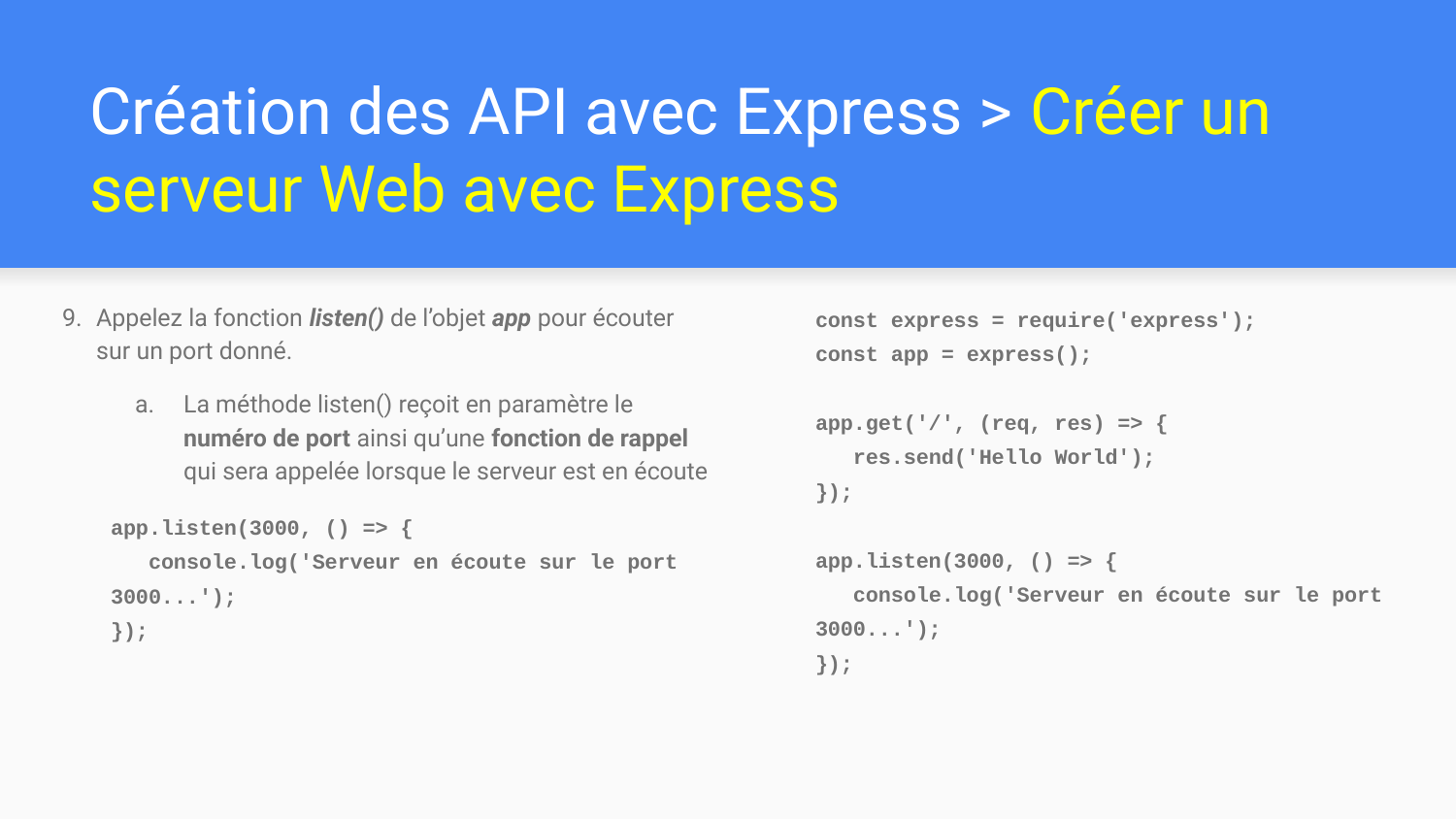

# Création des API avec Express > Créer un serveur Web avec Express
Appelez la fonction listen() de l’objet app pour écouter sur un port donné.
La méthode listen() reçoit en paramètre le numéro de port ainsi qu’une fonction de rappel qui sera appelée lorsque le serveur est en écoute
app.listen(3000, () => {
   console.log('Serveur en écoute sur le port 3000...');
});

const express = require('express');
const app = express();

app.get('/', (req, res) => {
   res.send('Hello World');
});

app.listen(3000, () => {
   console.log('Serveur en écoute sur le port 3000...');
});